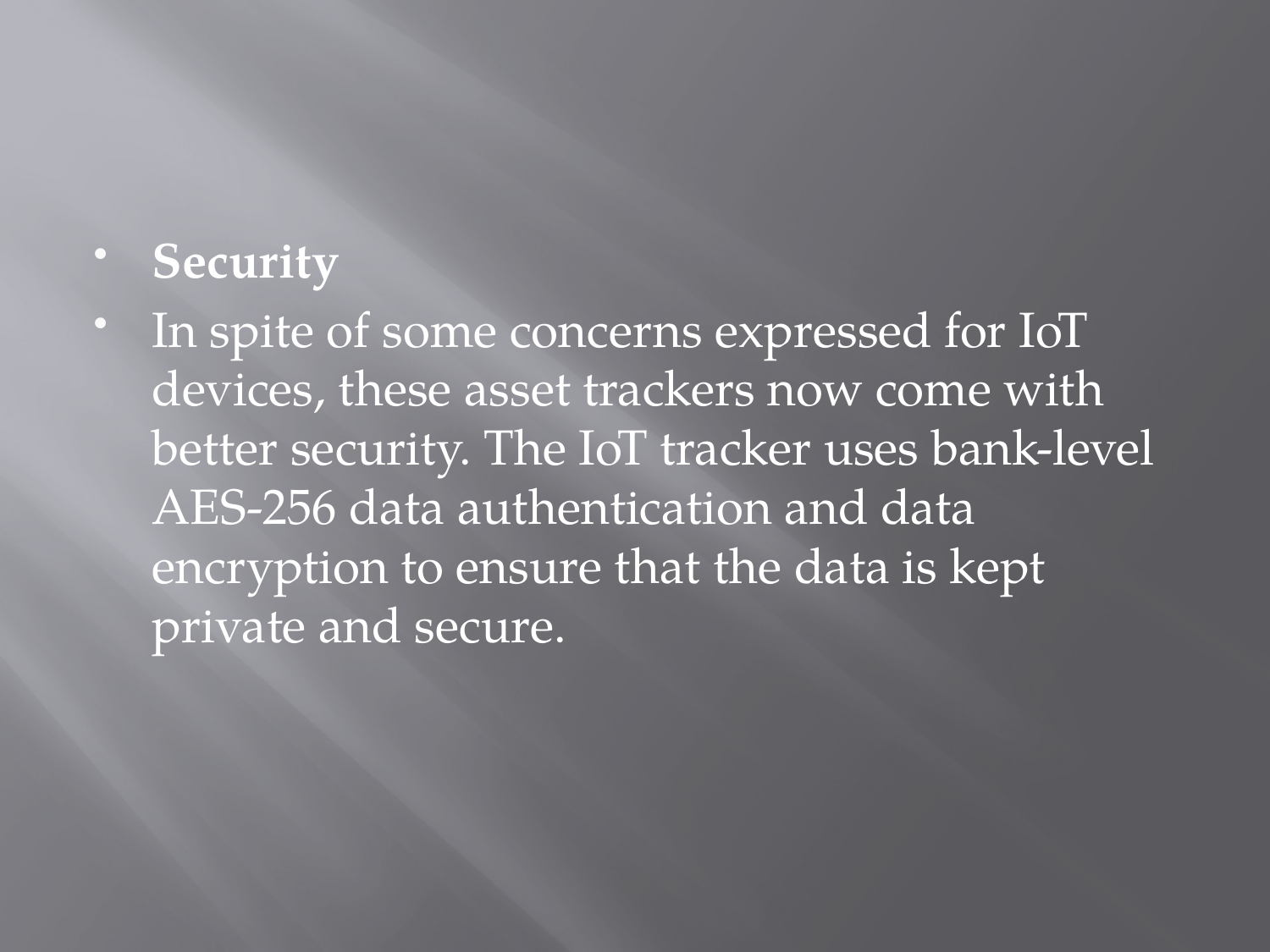

#
Security
In spite of some concerns expressed for IoT devices, these asset trackers now come with better security. The IoT tracker uses bank-level AES-256 data authentication and data encryption to ensure that the data is kept private and secure.